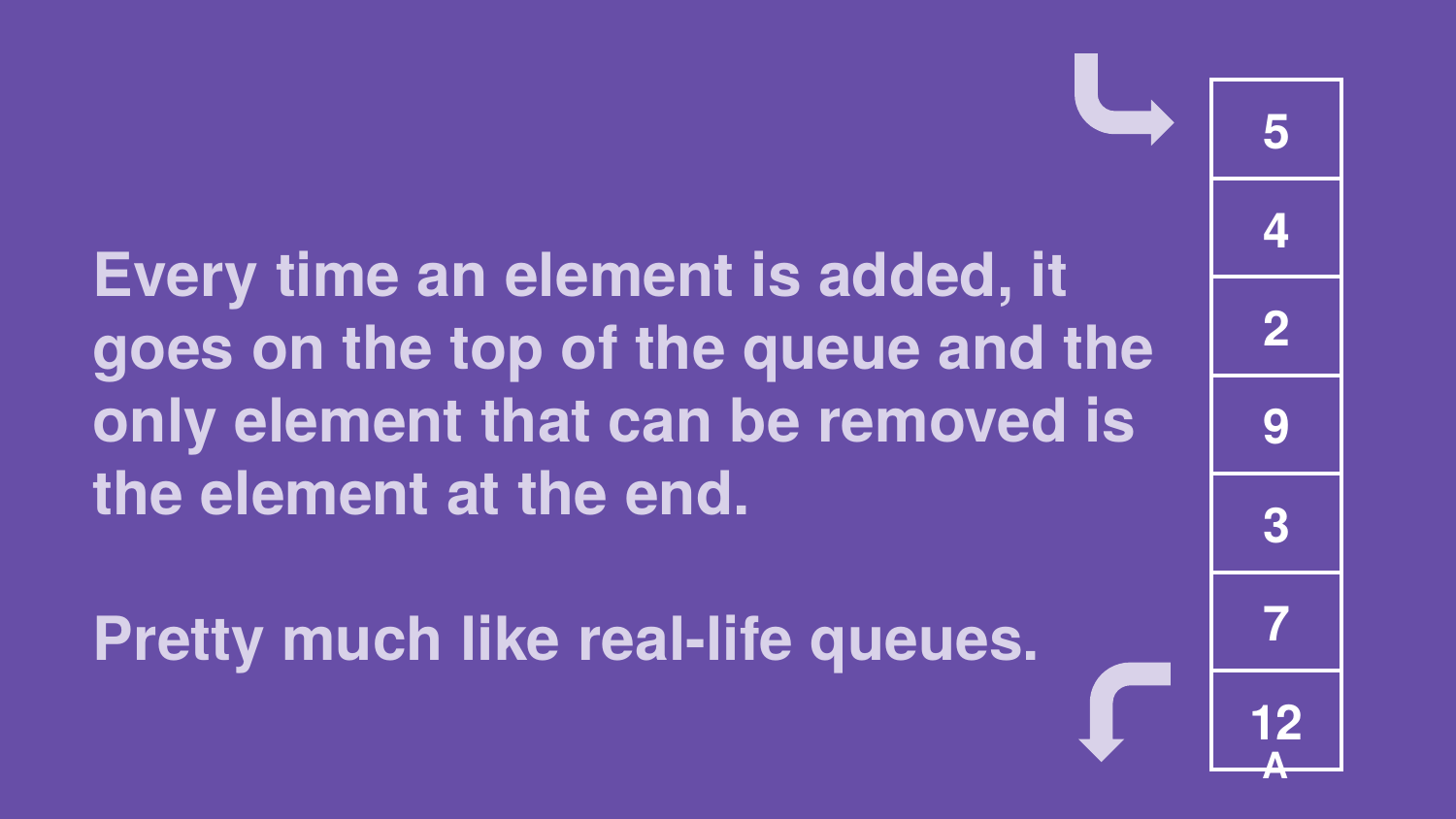

| 5 |
| --- |
| 4 |
| 2 |
| 9 |
| 3 |
| 7 |
| 12 |
Every time an element is added, it goes on the top of the queue and the only element that can be removed is the element at the end.

Pretty much like real-life queues.

A